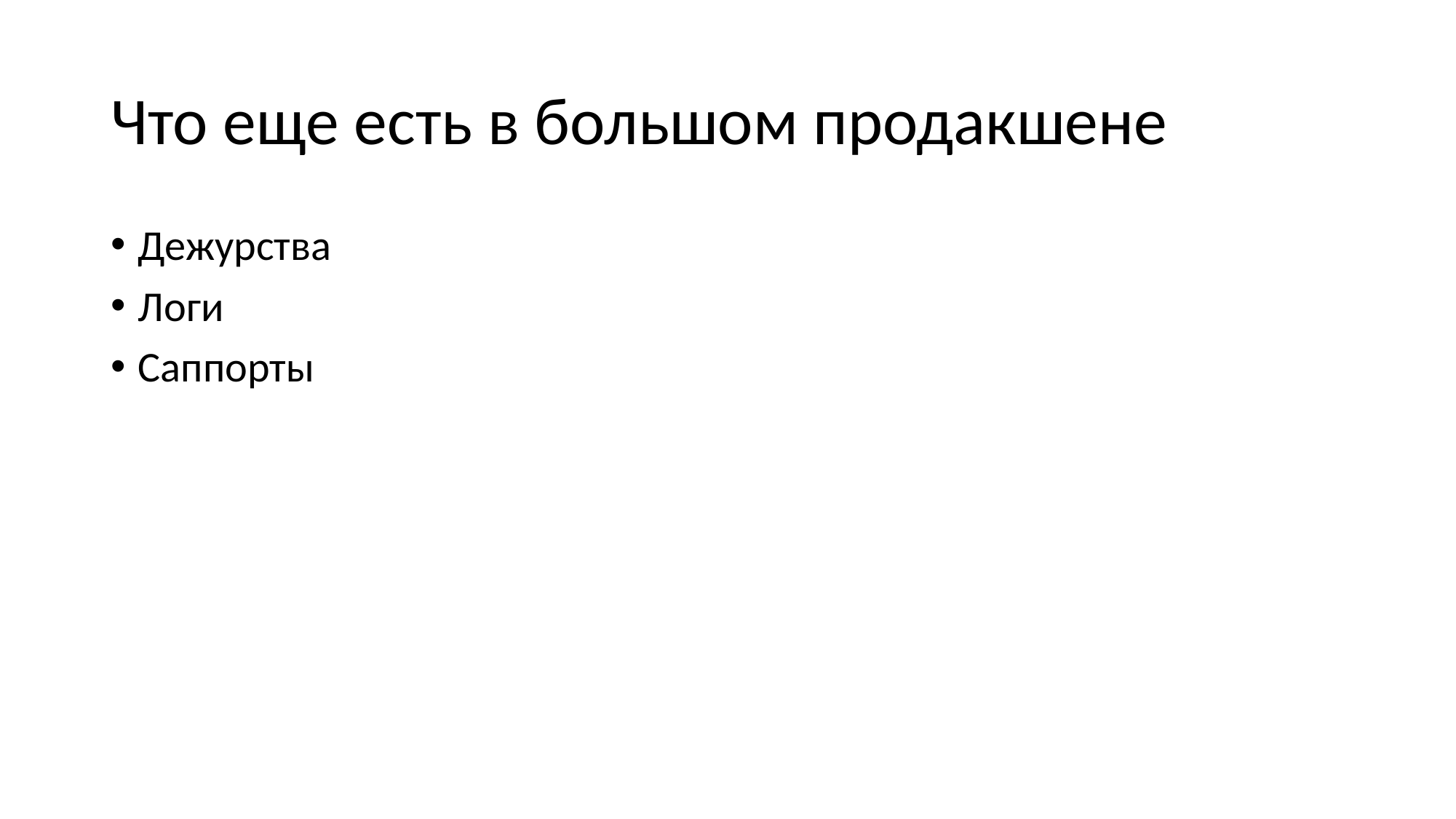

# Что еще есть в большом продакшене
Дежурства
Логи
Саппорты